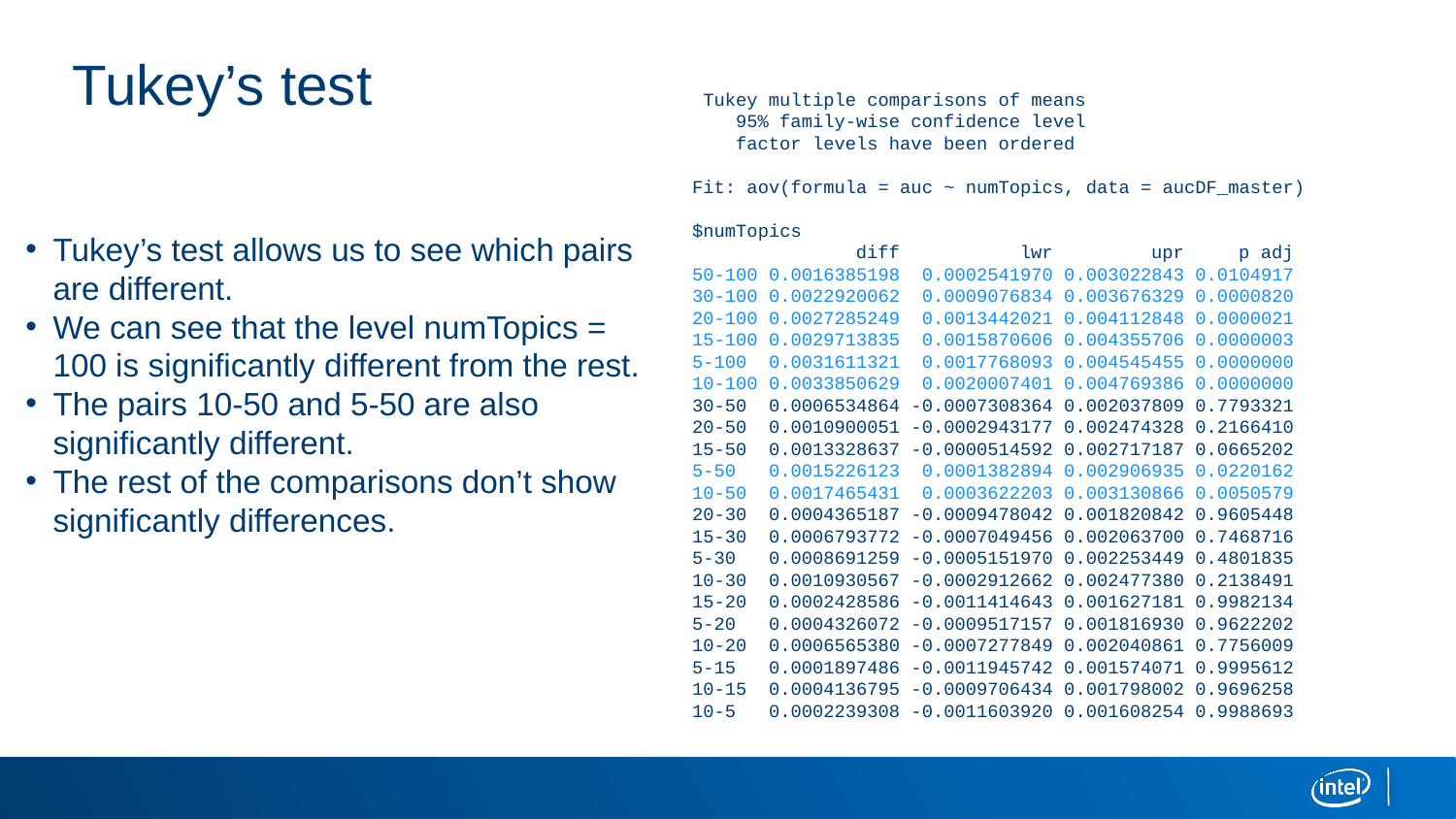

# Tukey’s test
 Tukey multiple comparisons of means
    95% family-wise confidence level
    factor levels have been ordered

Fit: aov(formula = auc ~ numTopics, data = aucDF_master)

$numTopics
               diff           lwr         upr     p adj
50-100 0.0016385198  0.0002541970 0.003022843 0.0104917
30-100 0.0022920062  0.0009076834 0.003676329 0.0000820
20-100 0.0027285249  0.0013442021 0.004112848 0.0000021
15-100 0.0029713835  0.0015870606 0.004355706 0.0000003
5-100  0.0031611321  0.0017768093 0.004545455 0.0000000
10-100 0.0033850629  0.0020007401 0.004769386 0.0000000
30-50  0.0006534864 -0.0007308364 0.002037809 0.7793321
20-50  0.0010900051 -0.0002943177 0.002474328 0.2166410
15-50  0.0013328637 -0.0000514592 0.002717187 0.0665202
5-50   0.0015226123  0.0001382894 0.002906935 0.0220162
10-50  0.0017465431  0.0003622203 0.003130866 0.0050579
20-30  0.0004365187 -0.0009478042 0.001820842 0.9605448
15-30  0.0006793772 -0.0007049456 0.002063700 0.7468716
5-30   0.0008691259 -0.0005151970 0.002253449 0.4801835
10-30  0.0010930567 -0.0002912662 0.002477380 0.2138491
15-20  0.0002428586 -0.0011414643 0.001627181 0.9982134
5-20   0.0004326072 -0.0009517157 0.001816930 0.9622202
10-20  0.0006565380 -0.0007277849 0.002040861 0.7756009
5-15   0.0001897486 -0.0011945742 0.001574071 0.9995612
10-15  0.0004136795 -0.0009706434 0.001798002 0.9696258
10-5   0.0002239308 -0.0011603920 0.001608254 0.9988693
Tukey’s test allows us to see which pairs are different.
We can see that the level numTopics = 100 is significantly different from the rest.
The pairs 10-50 and 5-50 are also significantly different.
The rest of the comparisons don’t show significantly differences.